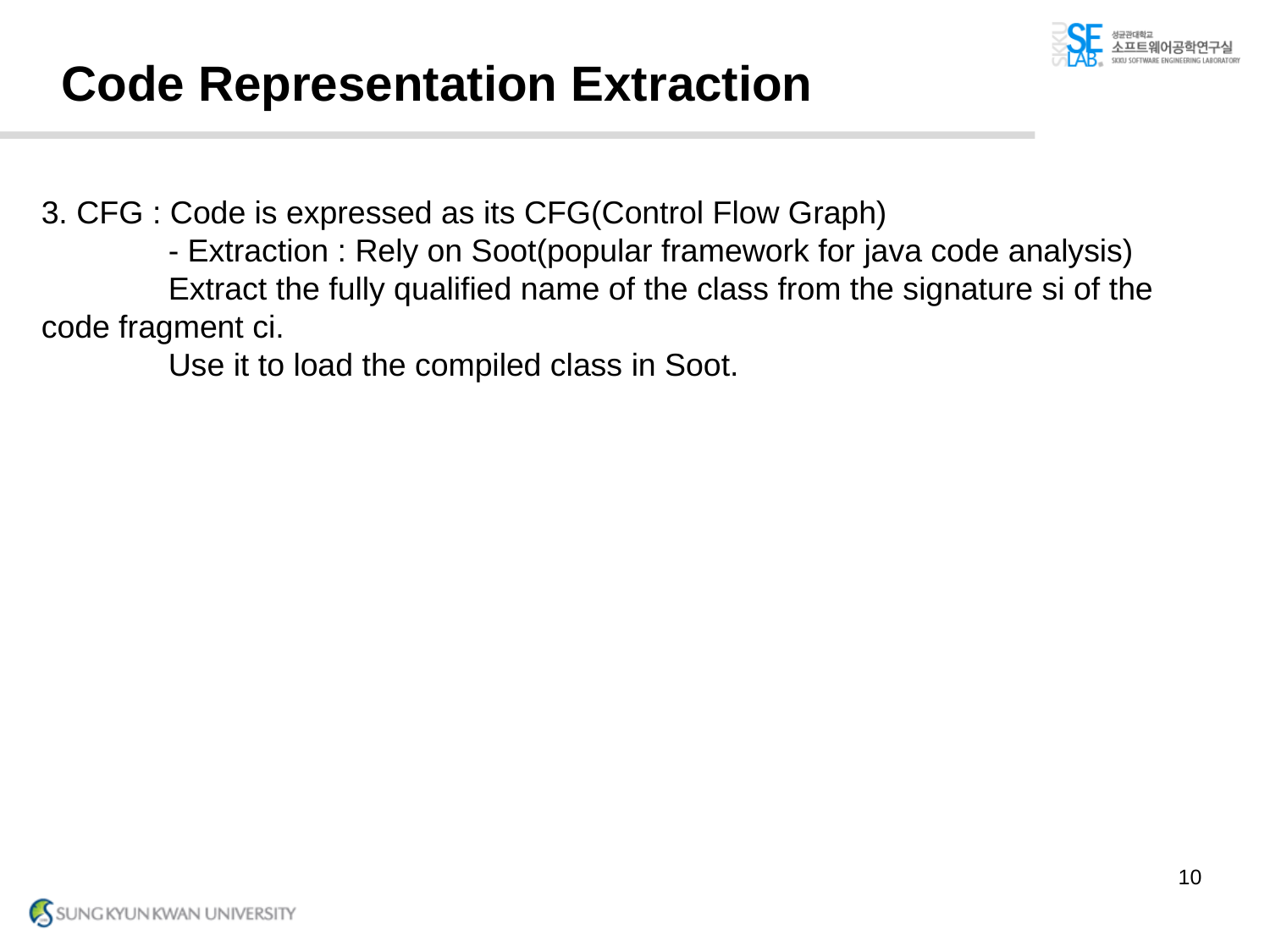

# Code Representation Extraction
3. CFG : Code is expressed as its CFG(Control Flow Graph)
	- Extraction : Rely on Soot(popular framework for java code analysis)
	Extract the fully qualified name of the class from the signature si of the 	code fragment ci.
	Use it to load the compiled class in Soot.

10